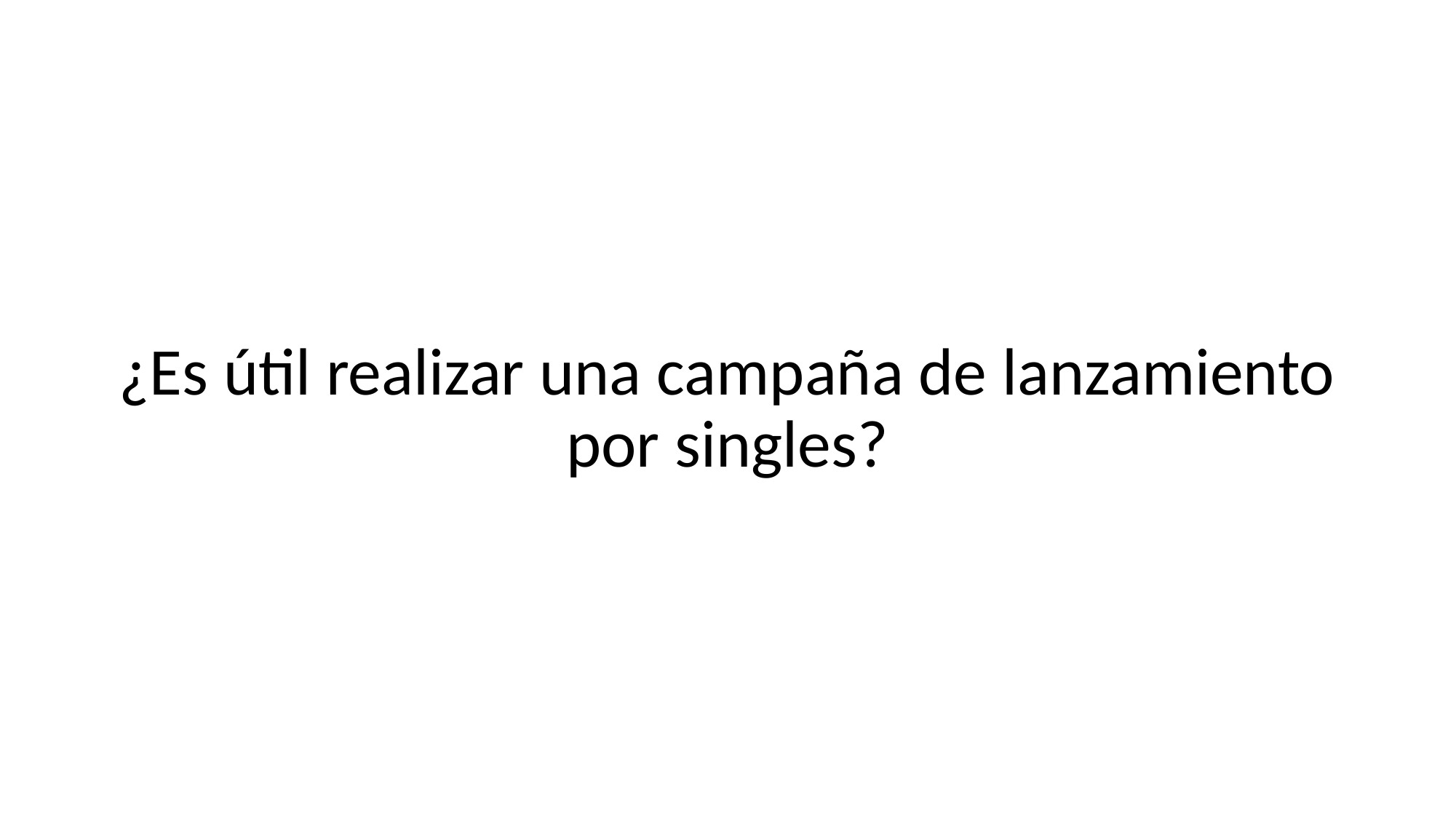

# ¿Es útil realizar una campaña de lanzamiento por singles?